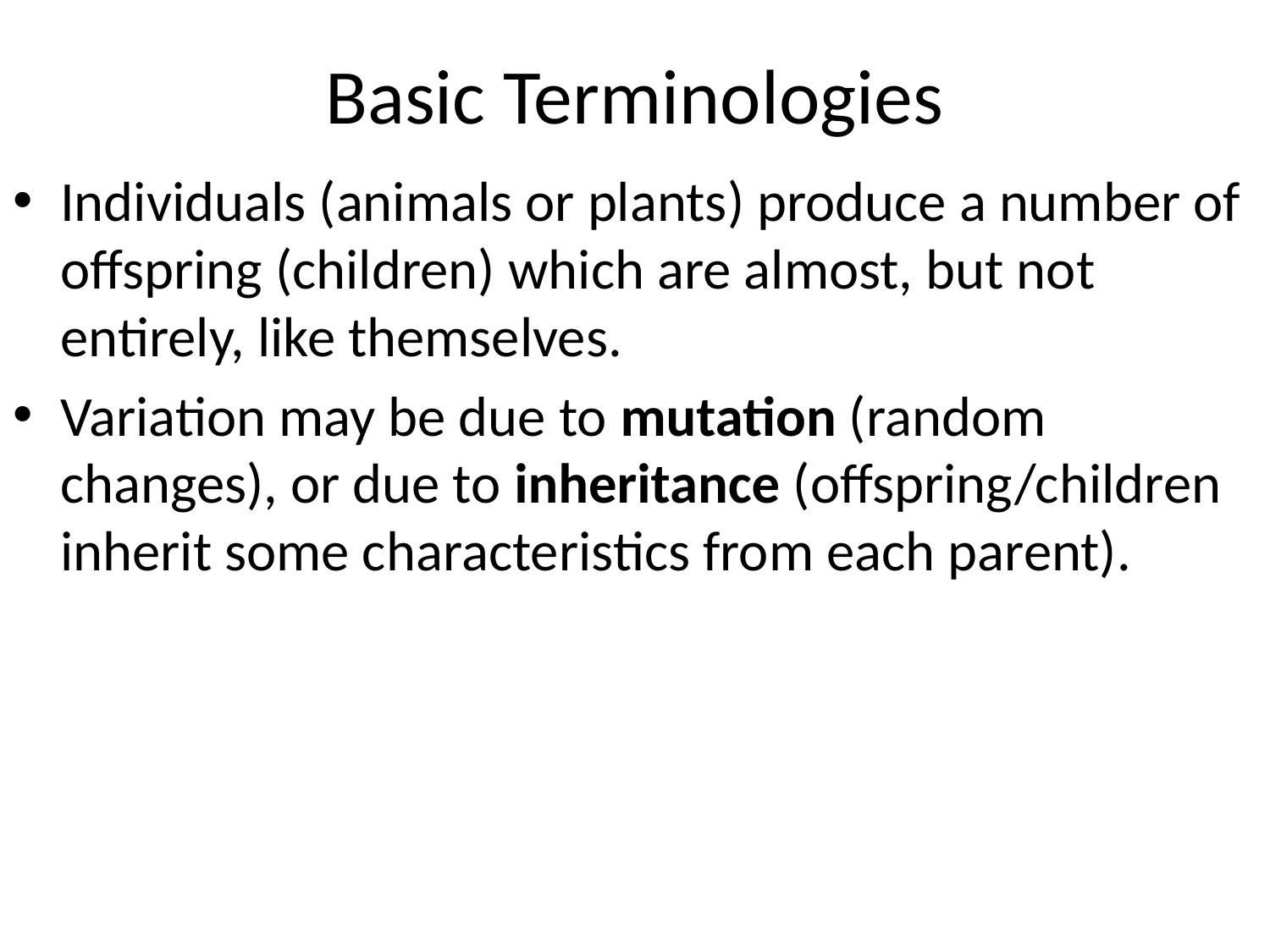

# Basic Terminologies
Individuals (animals or plants) produce a number of offspring (children) which are almost, but not entirely, like themselves.
Variation may be due to mutation (random changes), or due to inheritance (offspring/children inherit some characteristics from each parent).